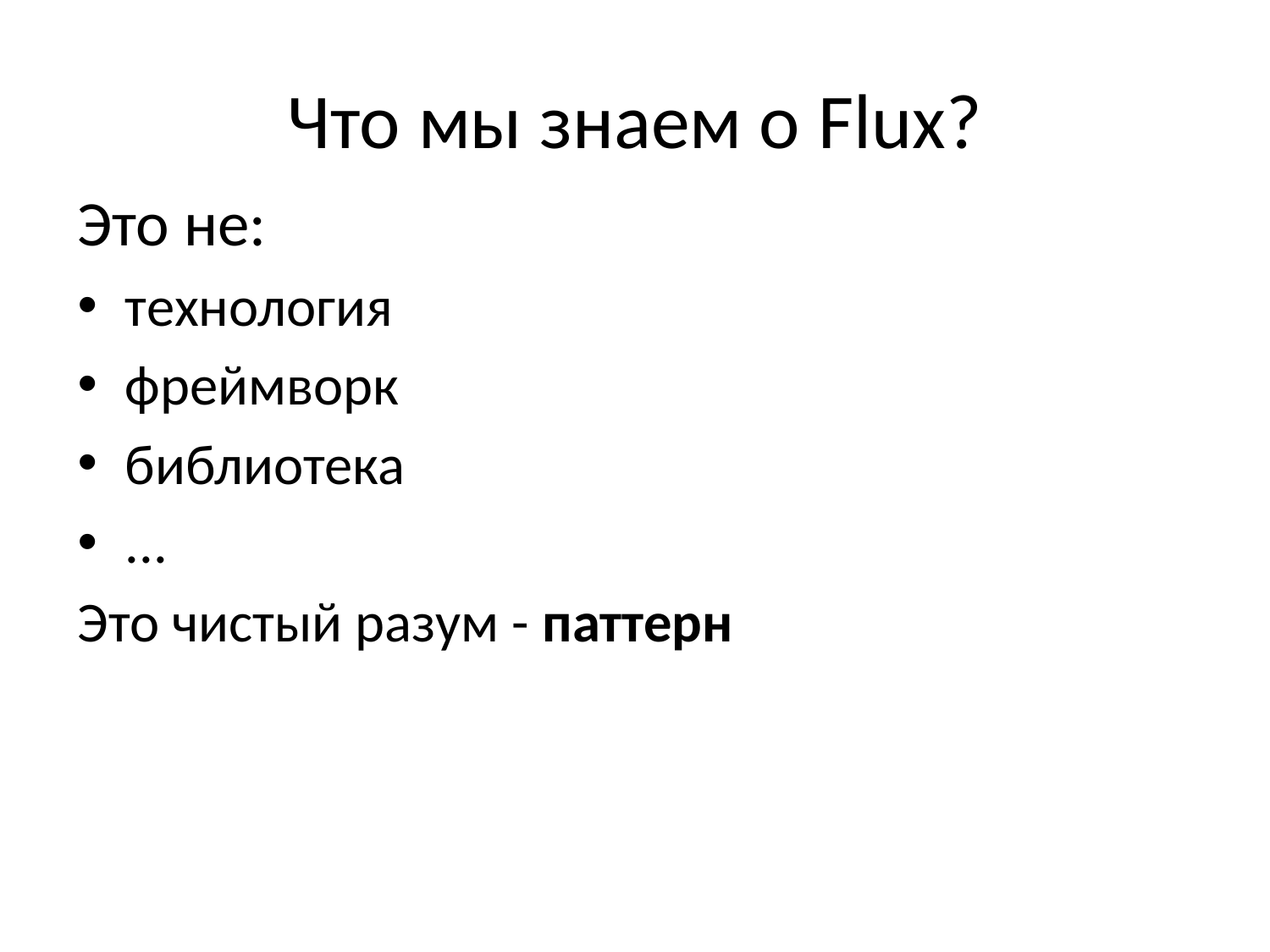

# Что мы знаем о Flux?
Это не:
технология
фреймворк
библиотека
...
Это чистый разум - паттерн